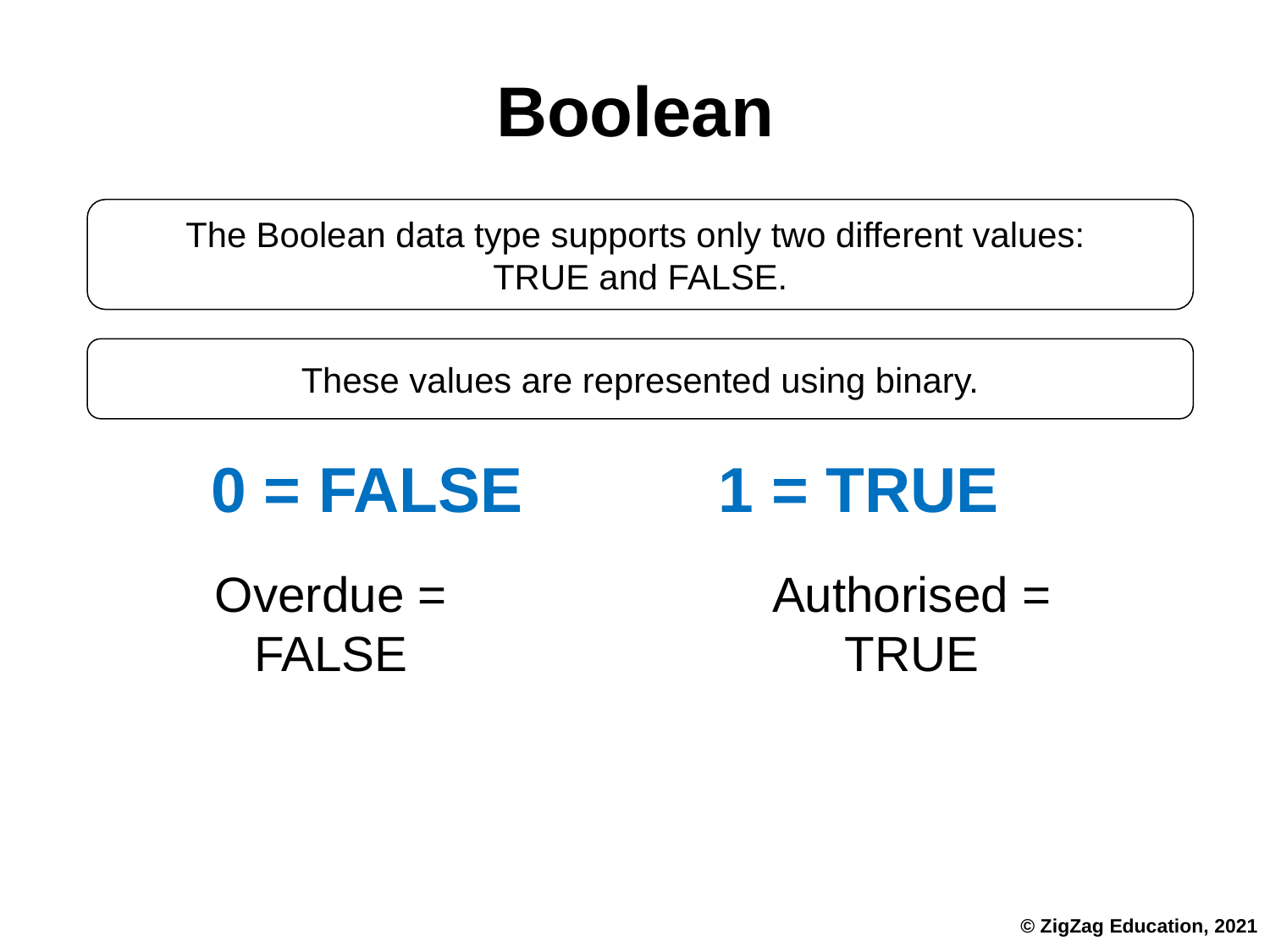

# Boolean
The Boolean data type supports only two different values:
TRUE and FALSE.
These values are represented using binary.
0 = FALSE
1 = TRUE
Authorised = TRUE
Overdue = FALSE
© ZigZag Education, 2021